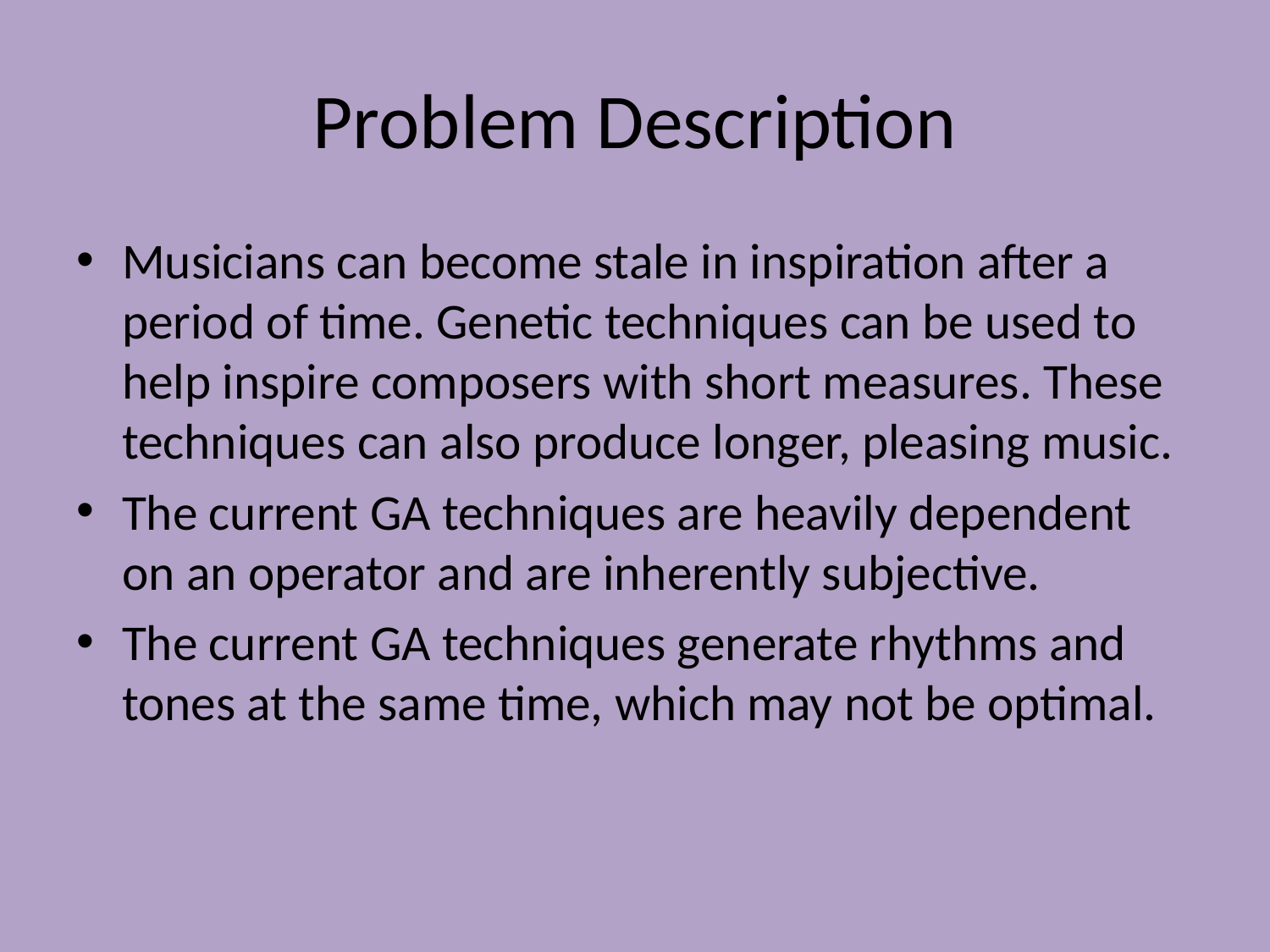

# Problem Description
Musicians can become stale in inspiration after a period of time. Genetic techniques can be used to help inspire composers with short measures. These techniques can also produce longer, pleasing music.
The current GA techniques are heavily dependent on an operator and are inherently subjective.
The current GA techniques generate rhythms and tones at the same time, which may not be optimal.